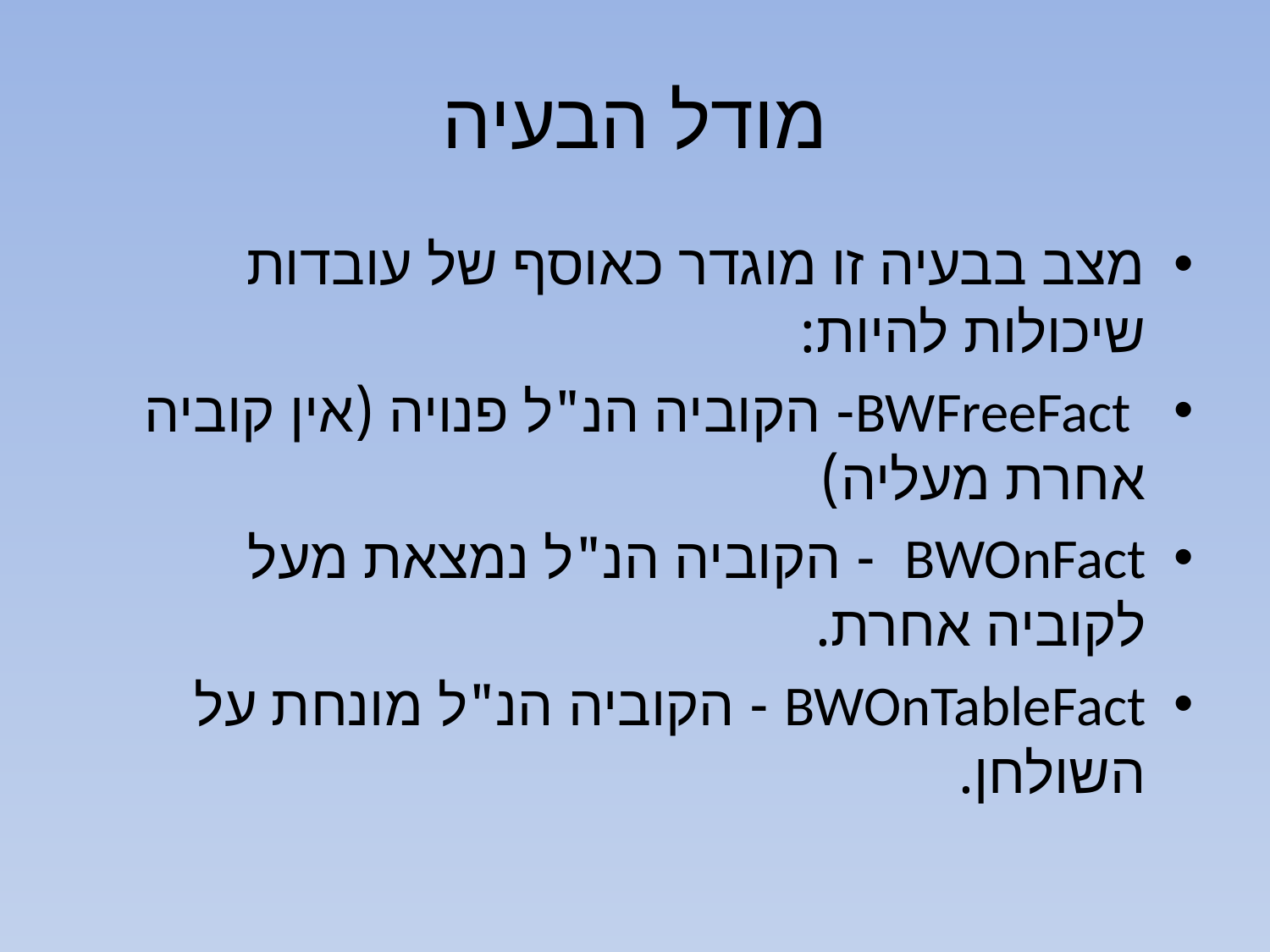

# מודל הבעיה
מצב בבעיה זו מוגדר כאוסף של עובדות שיכולות להיות:
 BWFreeFact- הקוביה הנ"ל פנויה (אין קוביה אחרת מעליה)
BWOnFact  - הקוביה הנ"ל נמצאת מעל לקוביה אחרת.
BWOnTableFact - הקוביה הנ"ל מונחת על השולחן.